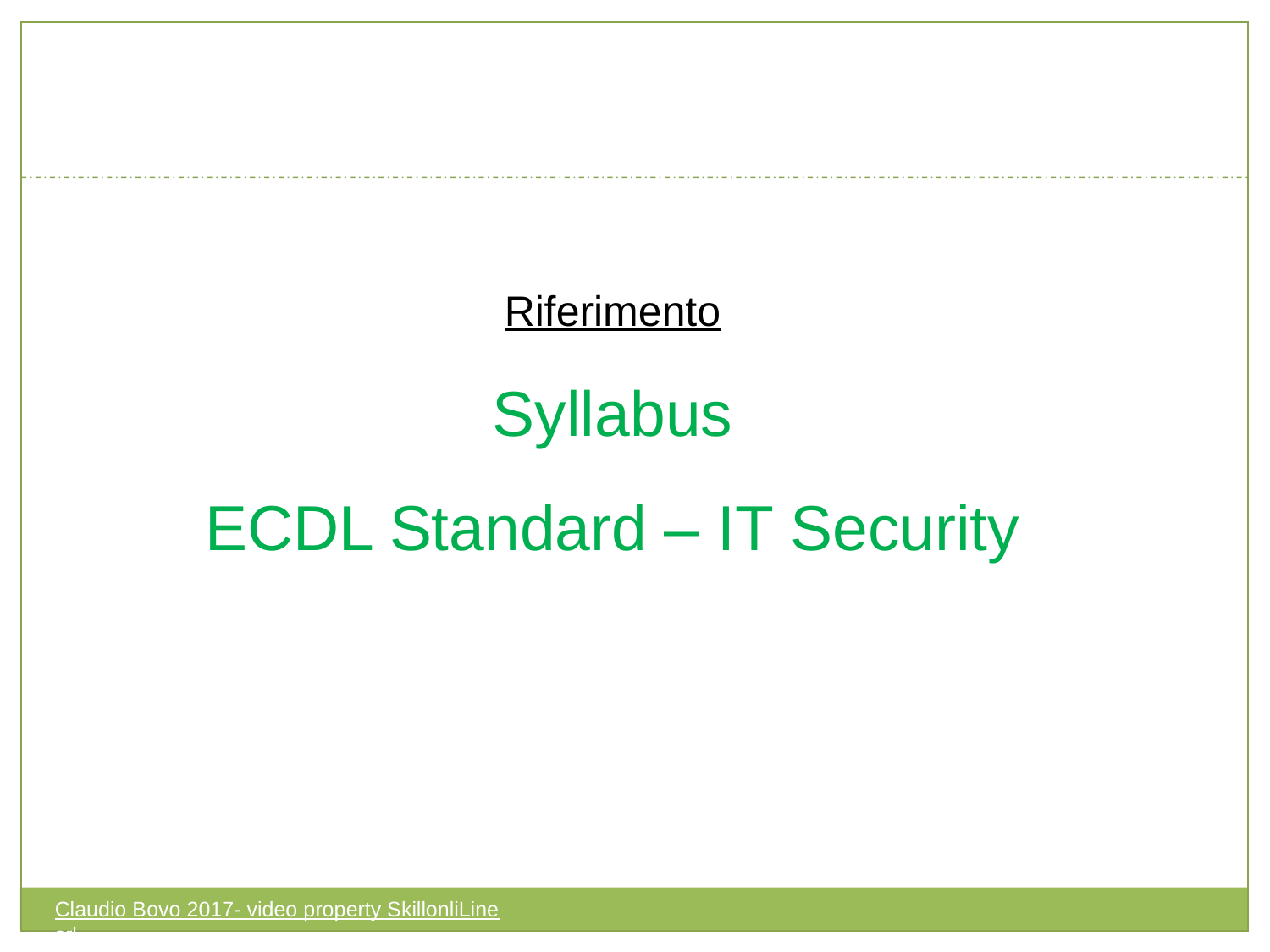

Riferimento

Syllabus

ECDL Standard – IT Security
Claudio Bovo 2017- video property SkillonliLine srl